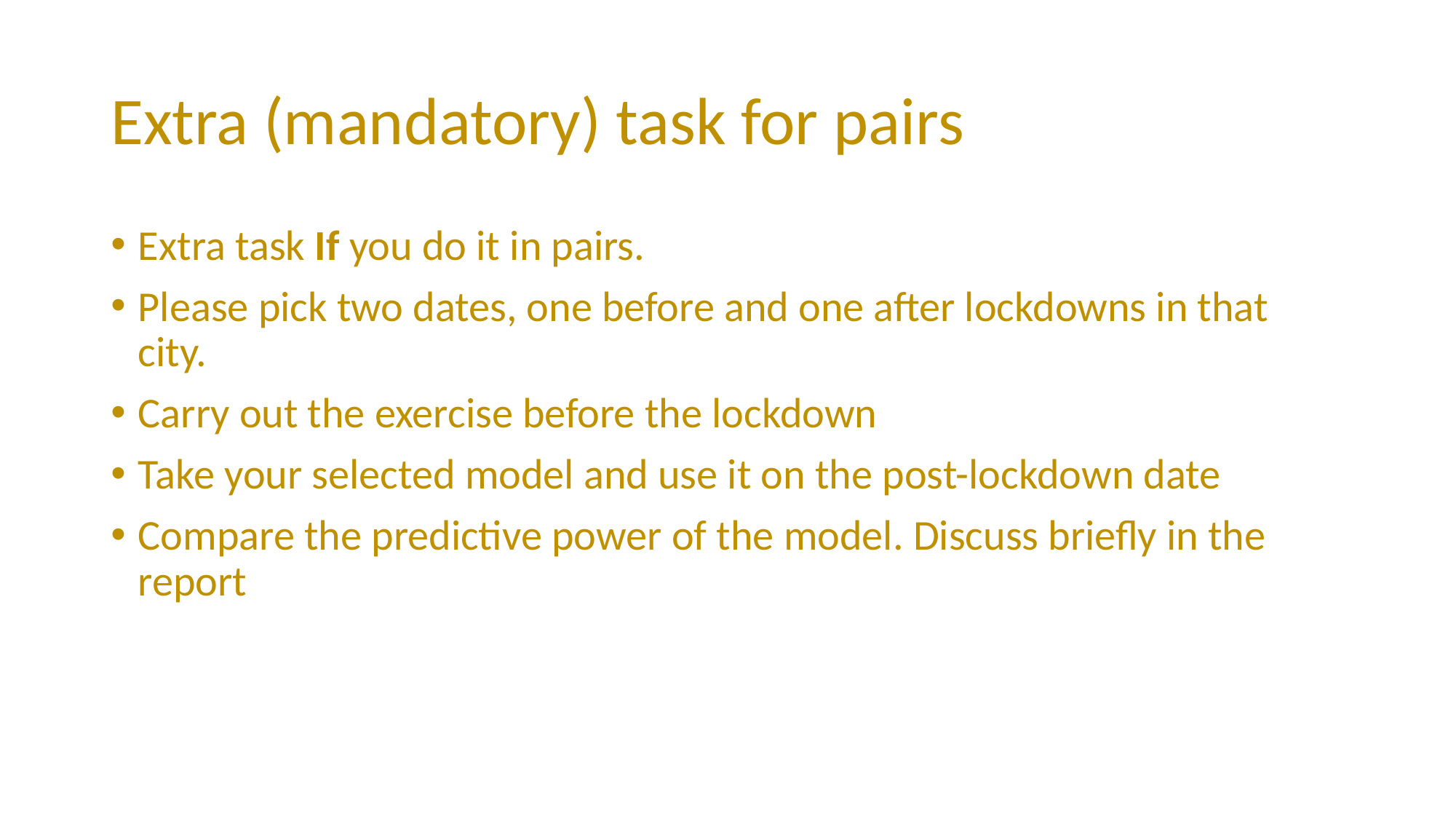

# Extra (mandatory) task for pairs
Extra task If you do it in pairs.
Please pick two dates, one before and one after lockdowns in that city.
Carry out the exercise before the lockdown
Take your selected model and use it on the post-lockdown date
Compare the predictive power of the model. Discuss briefly in the report